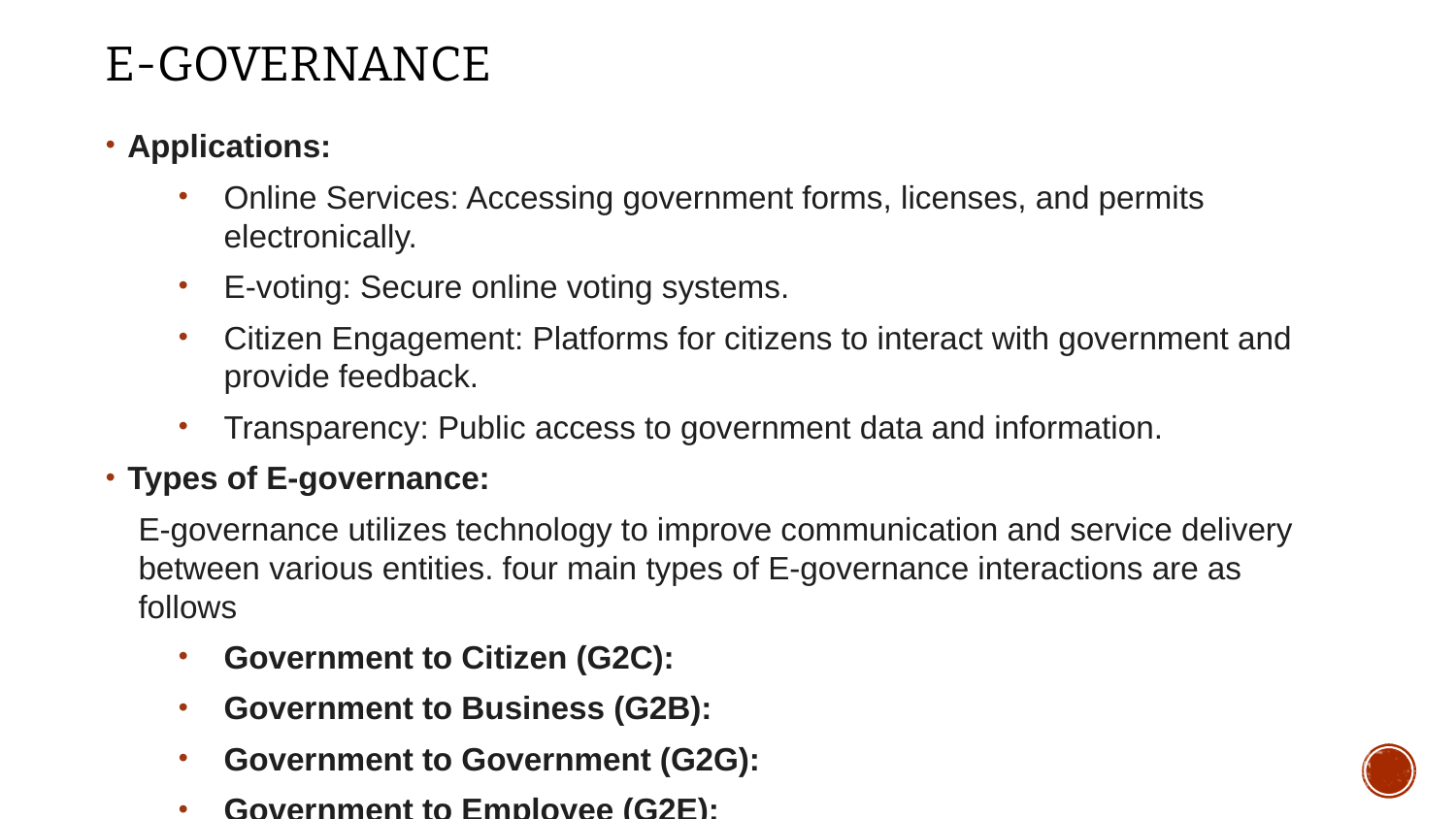

E-governance
Applications:
Online Services: Accessing government forms, licenses, and permits electronically.
E-voting: Secure online voting systems.
Citizen Engagement: Platforms for citizens to interact with government and provide feedback.
Transparency: Public access to government data and information.
Types of E-governance:
E-governance utilizes technology to improve communication and service delivery between various entities. four main types of E-governance interactions are as follows
Government to Citizen (G2C):
Government to Business (G2B):
Government to Government (G2G):
Government to Employee (G2E):